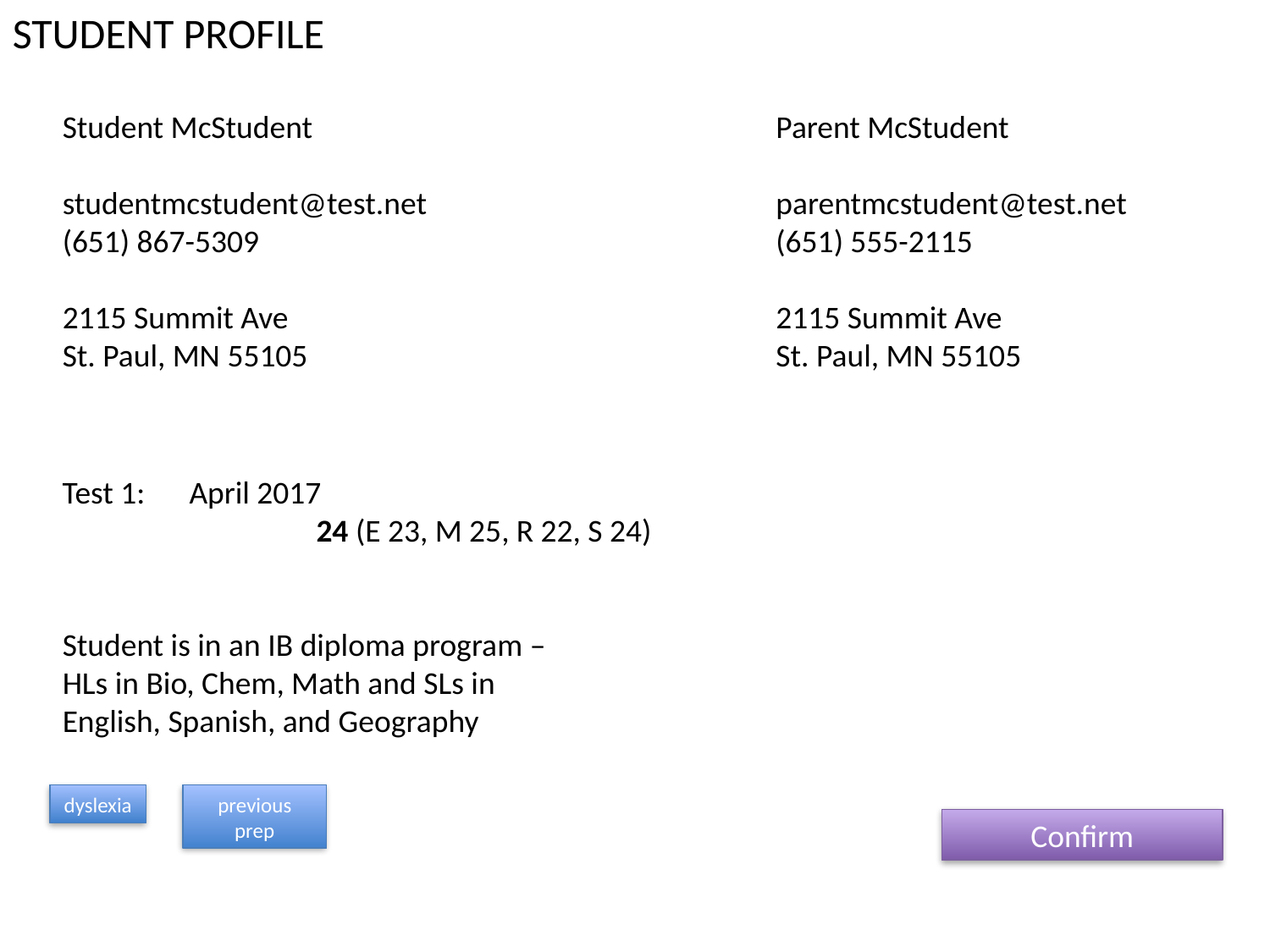

STUDENT PROFILE
Student McStudent

studentmcstudent@test.net
(651) 867-5309

2115 Summit Ave
St. Paul, MN 55105
Parent McStudent

parentmcstudent@test.net
(651) 555-2115

2115 Summit Ave
St. Paul, MN 55105
Test 1: 	April 2017
		24 (E 23, M 25, R 22, S 24)
Student is in an IB diploma program – HLs in Bio, Chem, Math and SLs in English, Spanish, and Geography

dyslexia
previous prep
Confirm